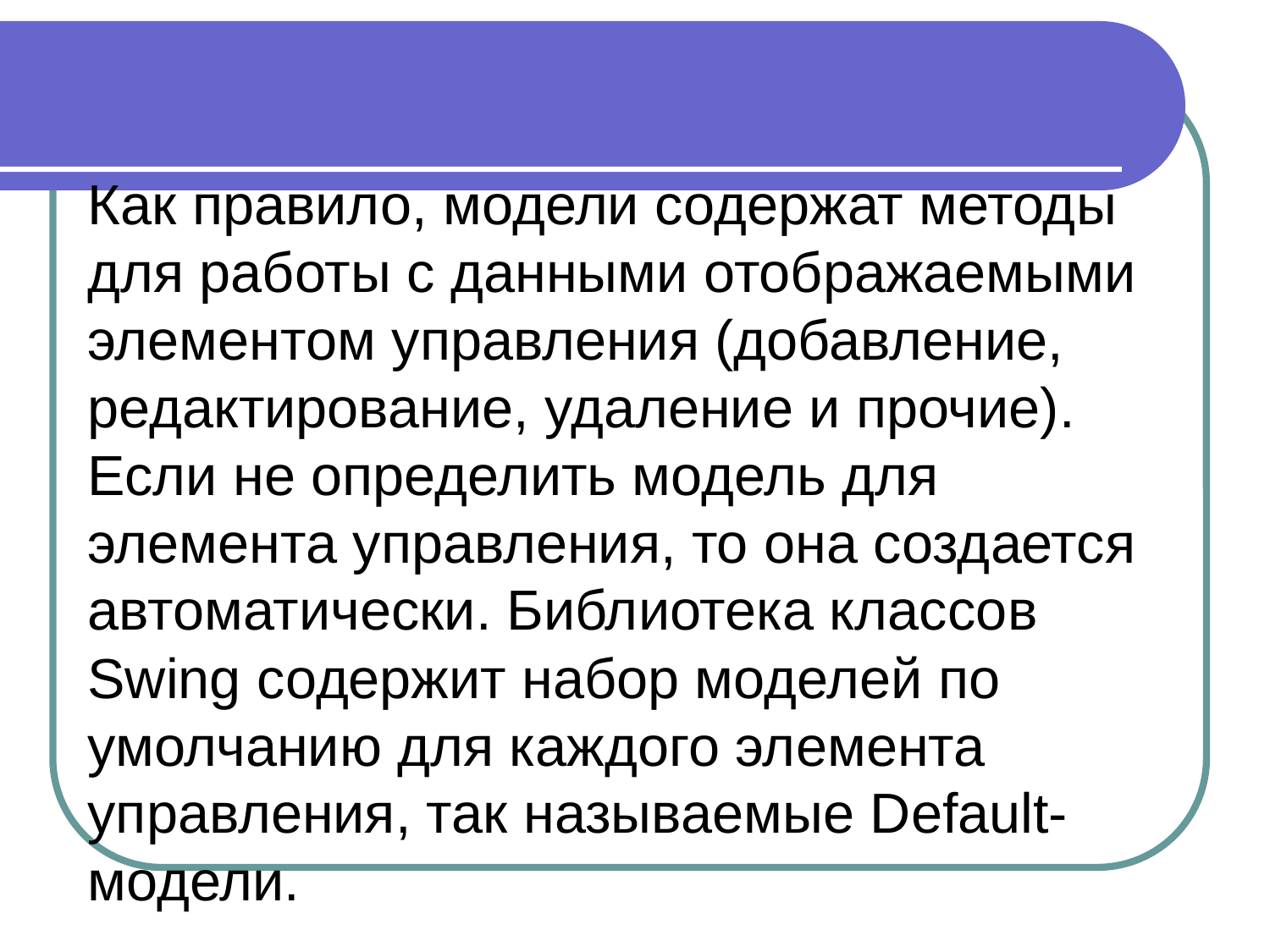

#
Как правило, модели содержат методы для работы с данными отображаемыми элементом управления (добавление, редактирование, удаление и прочие). Если не определить модель для элемента управления, то она создается автоматически. Библиотека классов Swing содержит набор моделей по умолчанию для каждого элемента управления, так называемые Default-модели.